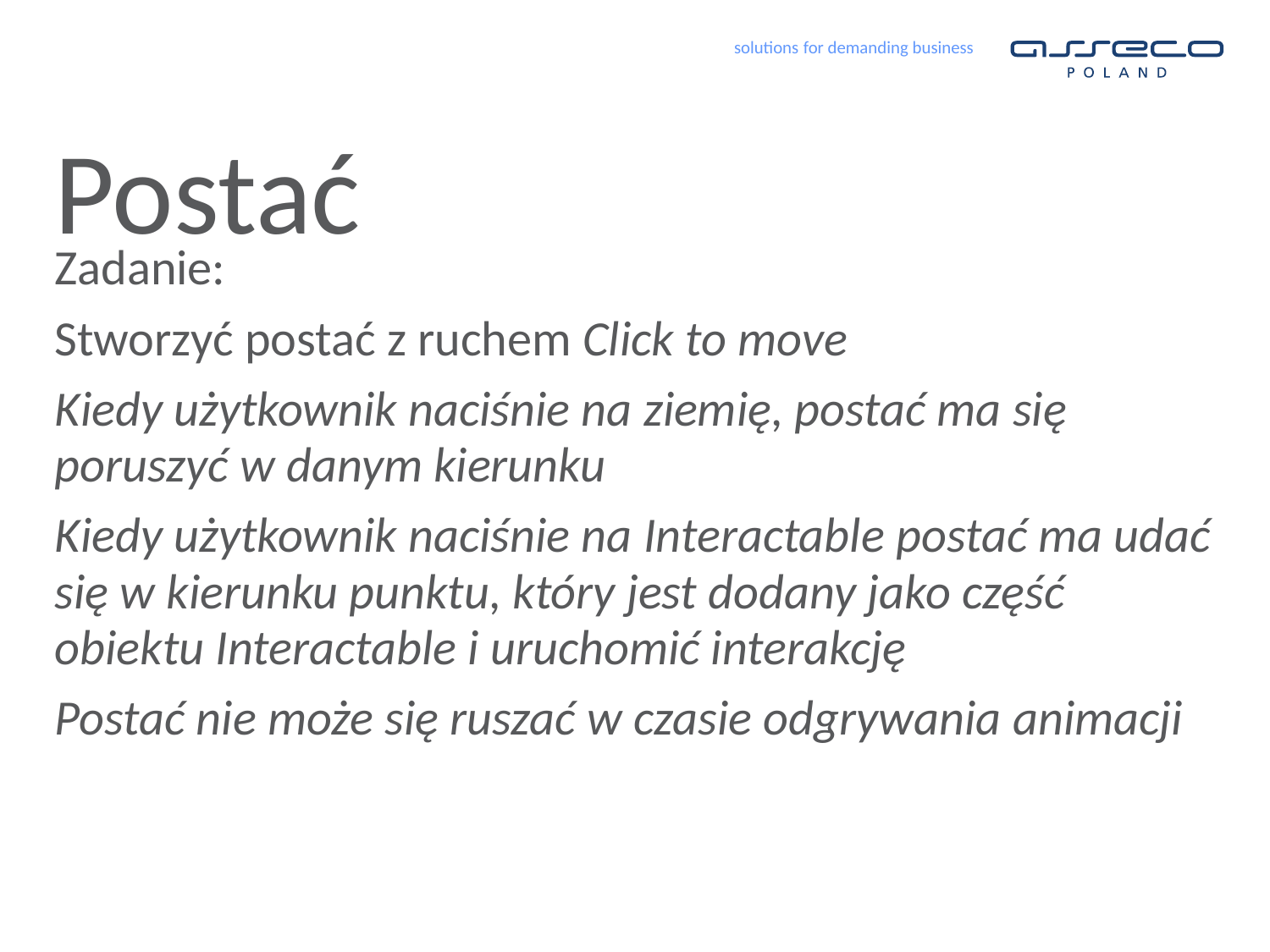

# Postać
Zadanie:
Stworzyć postać z ruchem Click to move
Kiedy użytkownik naciśnie na ziemię, postać ma się poruszyć w danym kierunku
Kiedy użytkownik naciśnie na Interactable postać ma udać się w kierunku punktu, który jest dodany jako część obiektu Interactable i uruchomić interakcję
Postać nie może się ruszać w czasie odgrywania animacji